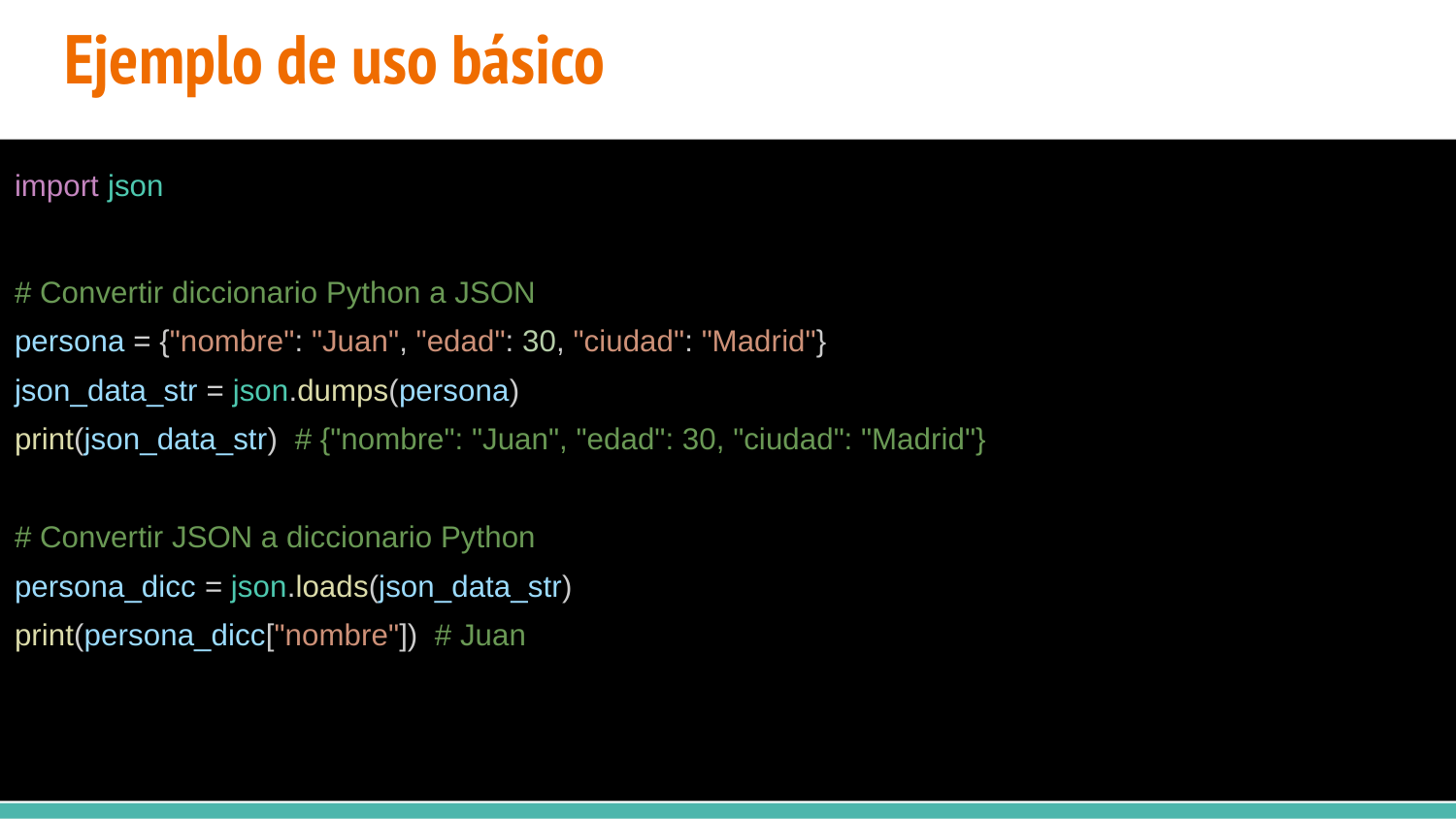

# Ejemplo de uso básico
import json

# Convertir diccionario Python a JSON
persona = {"nombre": "Juan", "edad": 30, "ciudad": "Madrid"}
json_data_str = json.dumps(persona)
print(json_data_str)  # {"nombre": "Juan", "edad": 30, "ciudad": "Madrid"}

# Convertir JSON a diccionario Python
persona_dicc = json.loads(json_data_str)
print(persona_dicc["nombre"])  # Juan